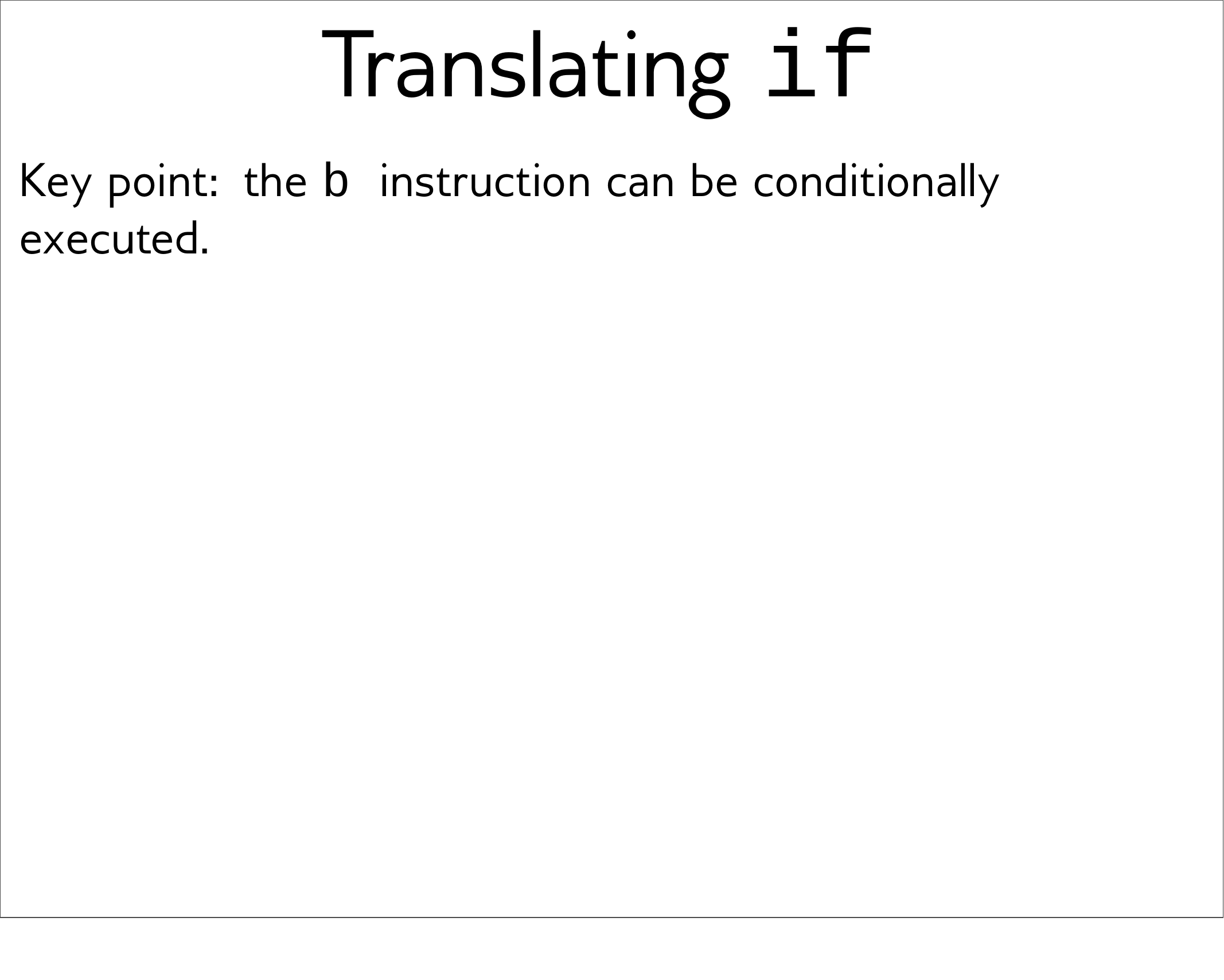

# Translating if
Key point:  the b instruction can be conditionally executed.